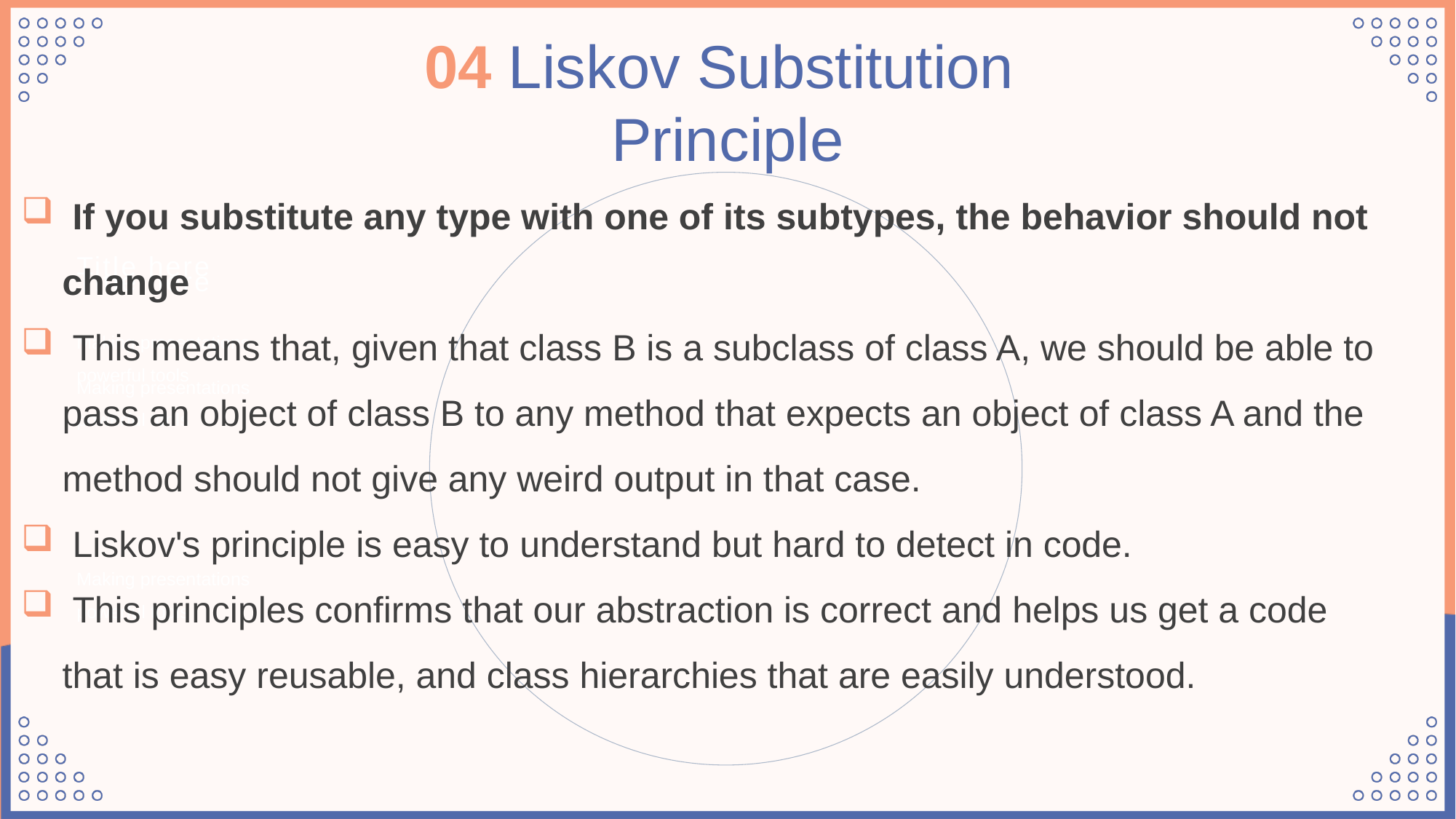

04 Liskov Substitution
Principle
 If you substitute any type with one of its subtypes, the behavior should not change
 This means that, given that class B is a subclass of class A, we should be able to pass an object of class B to any method that expects an object of class A and the method should not give any weird output in that case.
 Liskov's principle is easy to understand but hard to detect in code.
 This principles confirms that our abstraction is correct and helps us get a code that is easy reusable, and class hierarchies that are easily understood.

Title here
Title here
Making presentations powerful tools
Making presentations powerful tools
Making presentations powerful tools